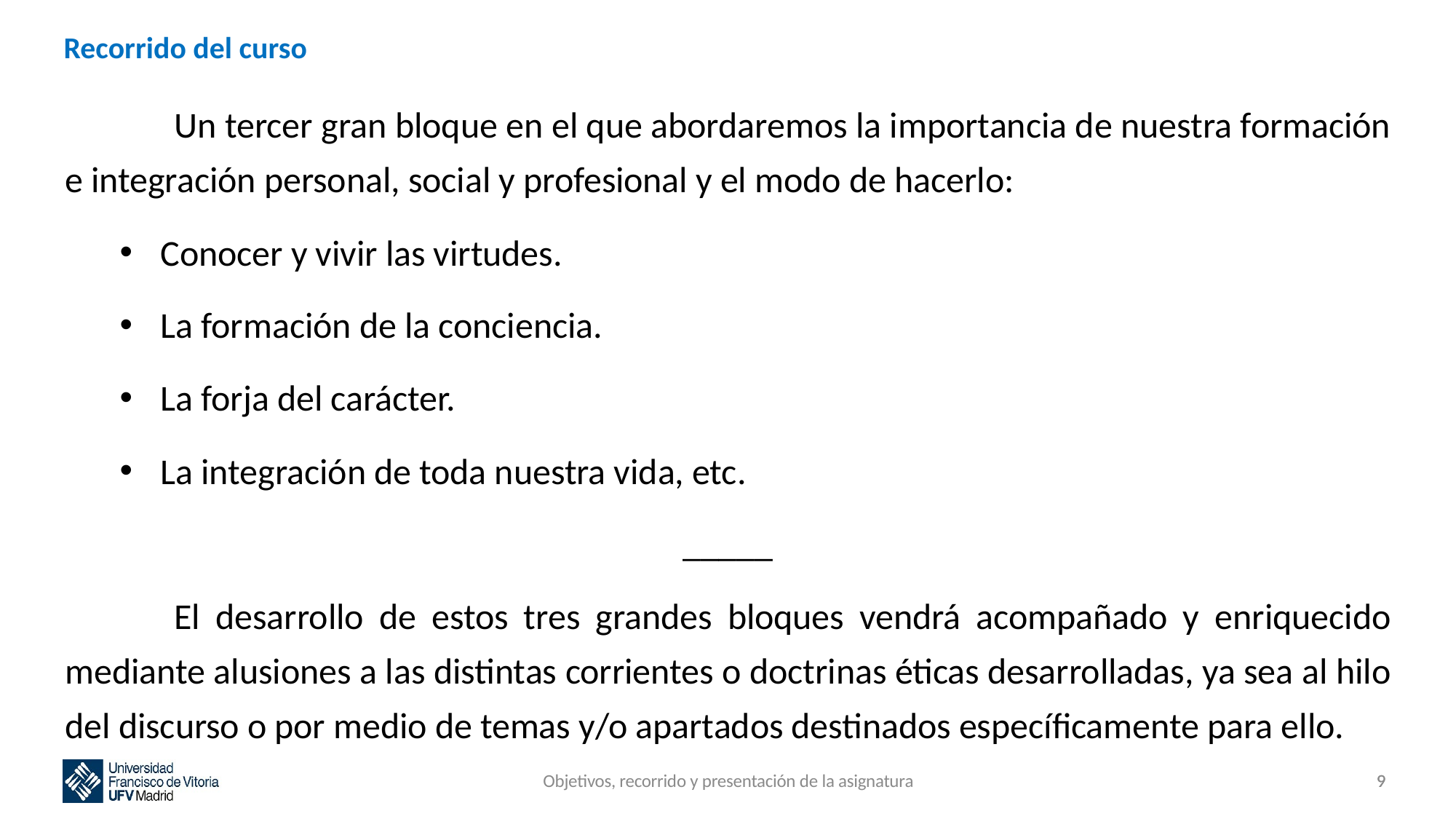

# Recorrido del curso
	Un tercer gran bloque en el que abordaremos la importancia de nuestra formación e integración personal, social y profesional y el modo de hacerlo:
Conocer y vivir las virtudes.
La formación de la conciencia.
La forja del carácter.
La integración de toda nuestra vida, etc.
_____
	El desarrollo de estos tres grandes bloques vendrá acompañado y enriquecido mediante alusiones a las distintas corrientes o doctrinas éticas desarrolladas, ya sea al hilo del discurso o por medio de temas y/o apartados destinados específicamente para ello.
Objetivos, recorrido y presentación de la asignatura